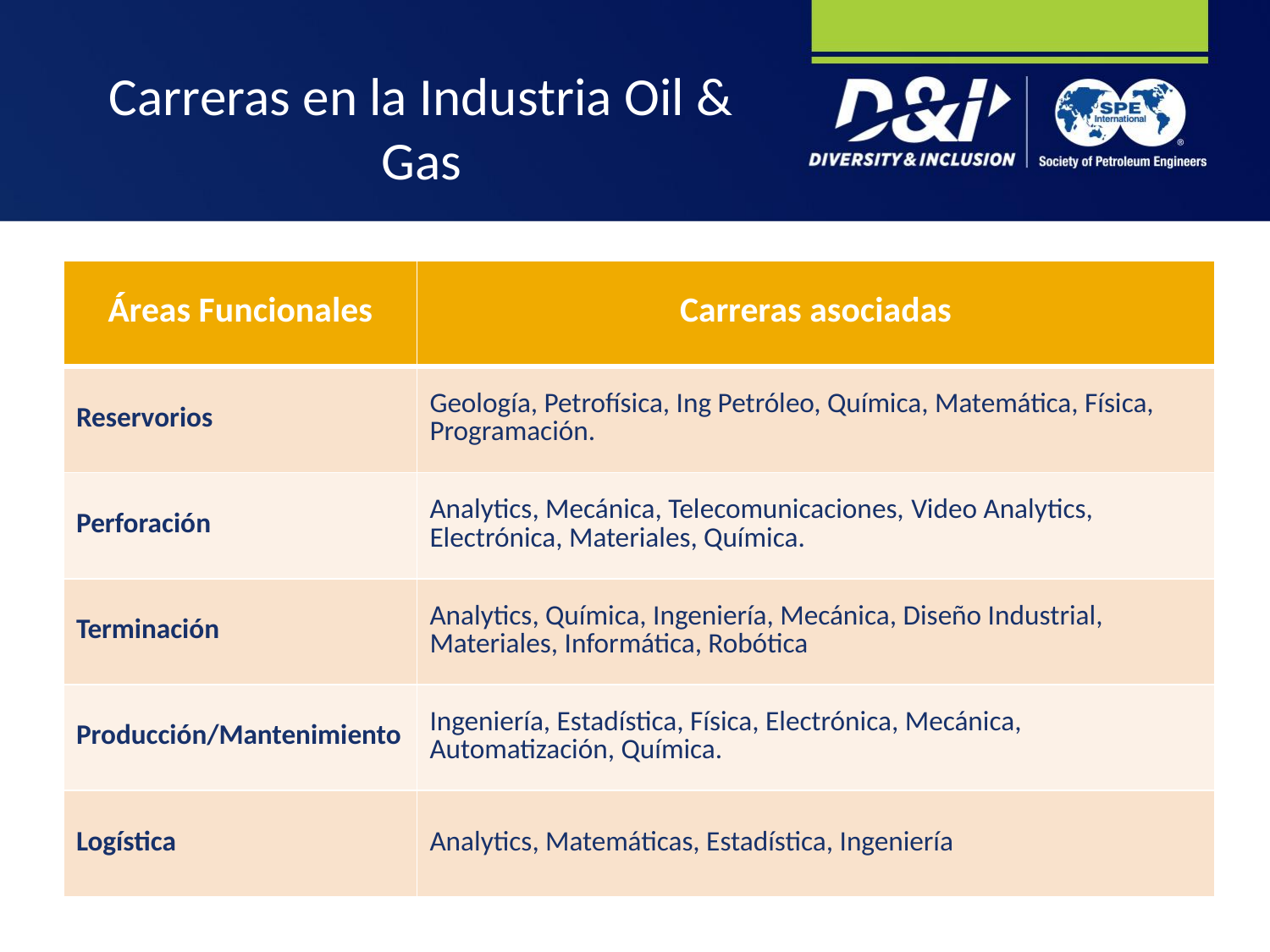

# Carreras en la Industria Oil & Gas
| Áreas Funcionales | Carreras asociadas |
| --- | --- |
| Reservorios | Geología, Petrofísica, Ing Petróleo, Química, Matemática, Física, Programación. |
| Perforación | Analytics, Mecánica, Telecomunicaciones, Video Analytics, Electrónica, Materiales, Química. |
| Terminación | Analytics, Química, Ingeniería, Mecánica, Diseño Industrial, Materiales, Informática, Robótica |
| Producción/Mantenimiento | Ingeniería, Estadística, Física, Electrónica, Mecánica, Automatización, Química. |
| Logística | Analytics, Matemáticas, Estadística, Ingeniería |